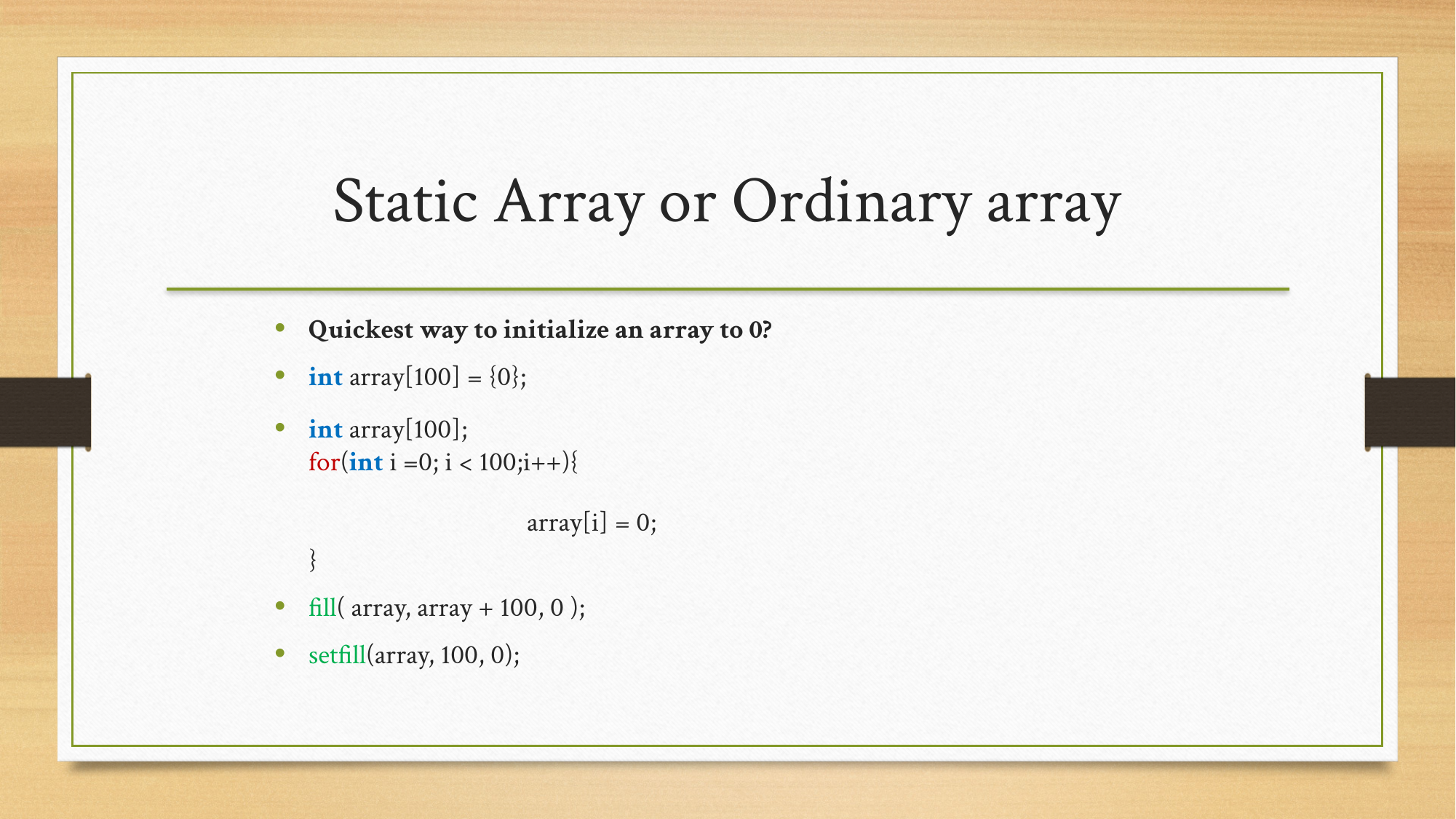

Static Array or Ordinary array
Quickest way to initialize an array to 0?
int array[100] = {0};
int array[100];
for(int i =0; i < 100;i++){
		array[i] = 0;
}
fill( array, array + 100, 0 );
setfill(array, 100, 0);